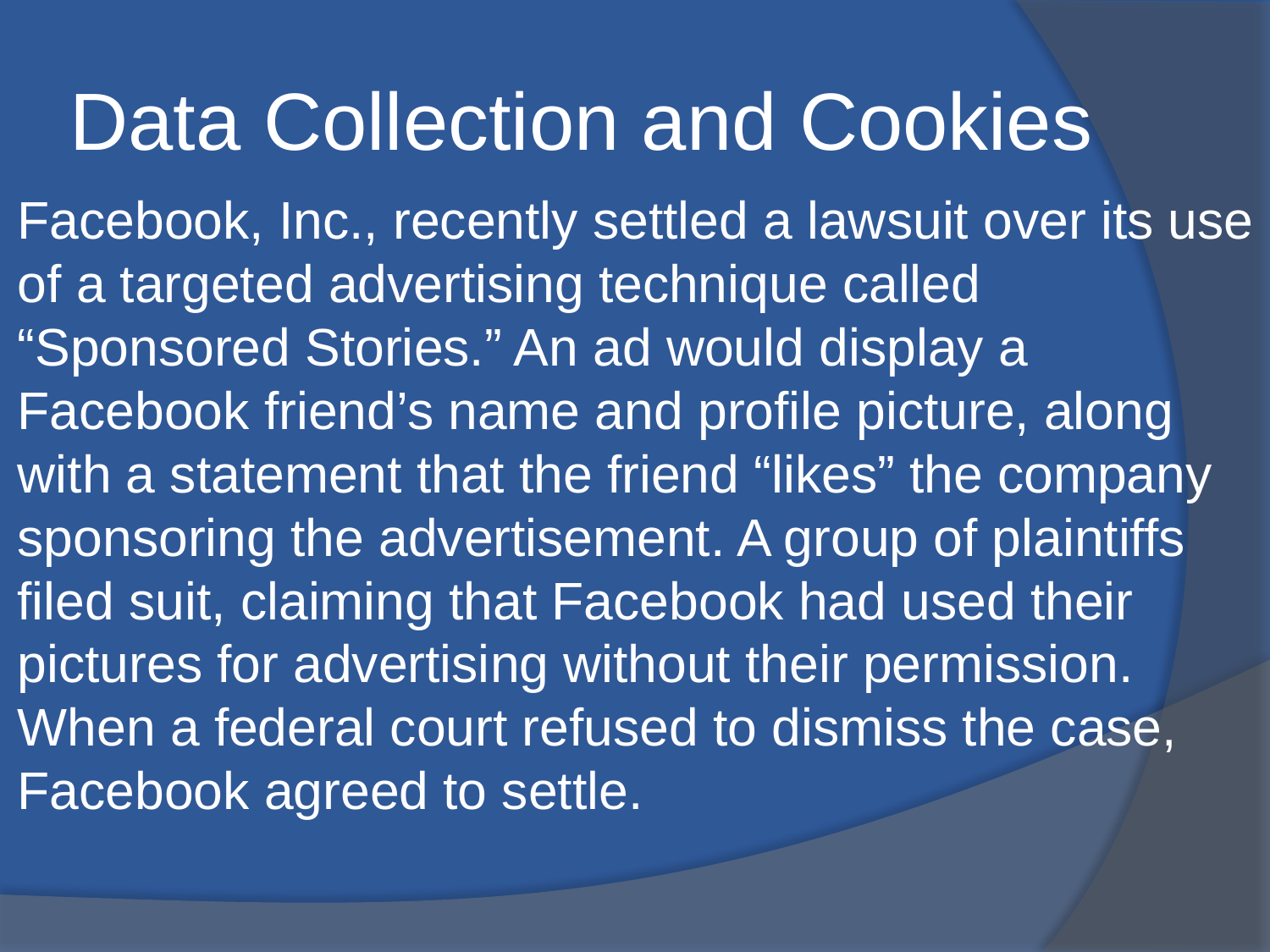

# Data Collection and Cookies
Facebook, Inc., recently settled a lawsuit over its use of a targeted advertising technique called “Sponsored Stories.” An ad would display a Facebook friend’s name and profile picture, along with a statement that the friend “likes” the company sponsoring the advertisement. A group of plaintiffs filed suit, claiming that Facebook had used their pictures for advertising without their permission. When a federal court refused to dismiss the case, Facebook agreed to settle.